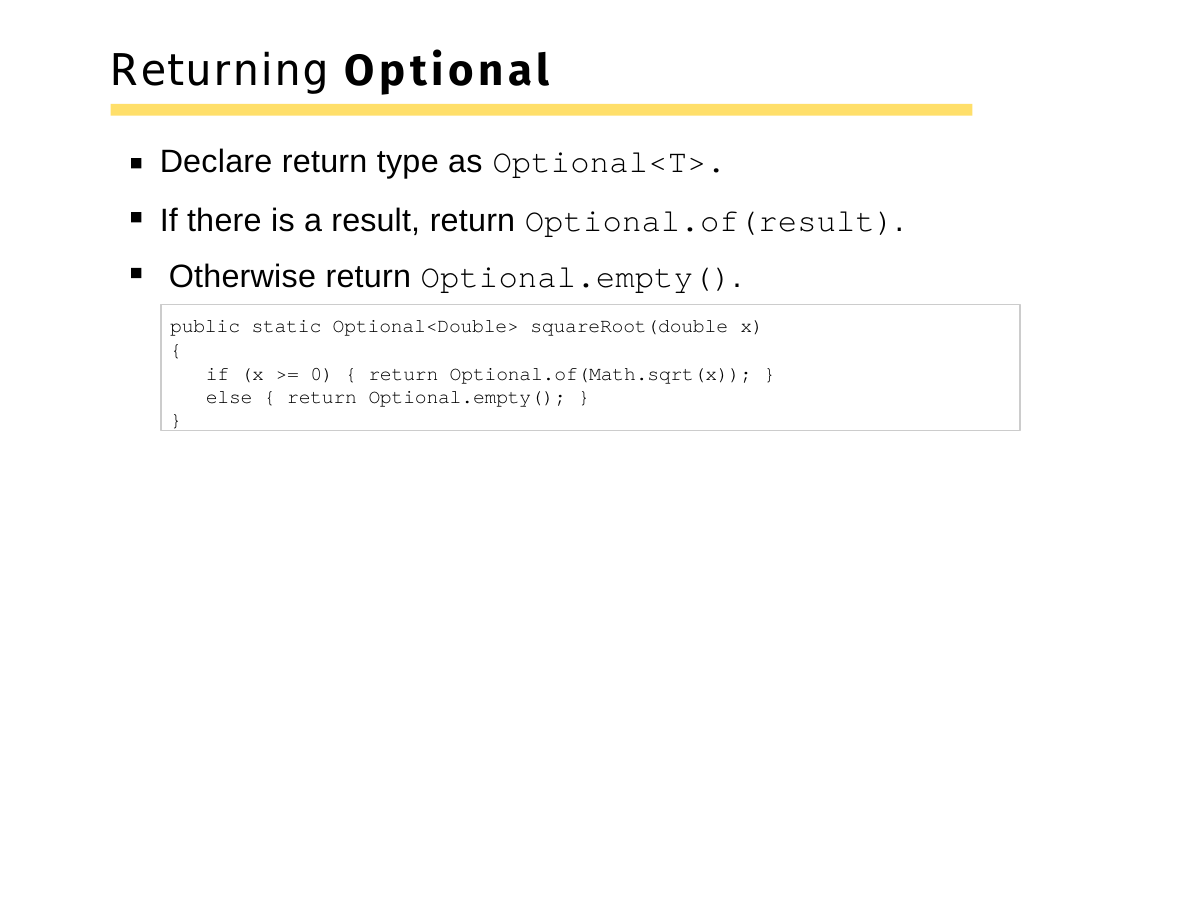

# Returning Optional

Declare return type as Optional<T>.
If there is a result, return Optional.of(result).  Otherwise return Optional.empty().

public static Optional<Double> squareRoot(double x)
{
if (x >= 0) { return Optional.of(Math.sqrt(x)); }  else { return Optional.empty(); }
}